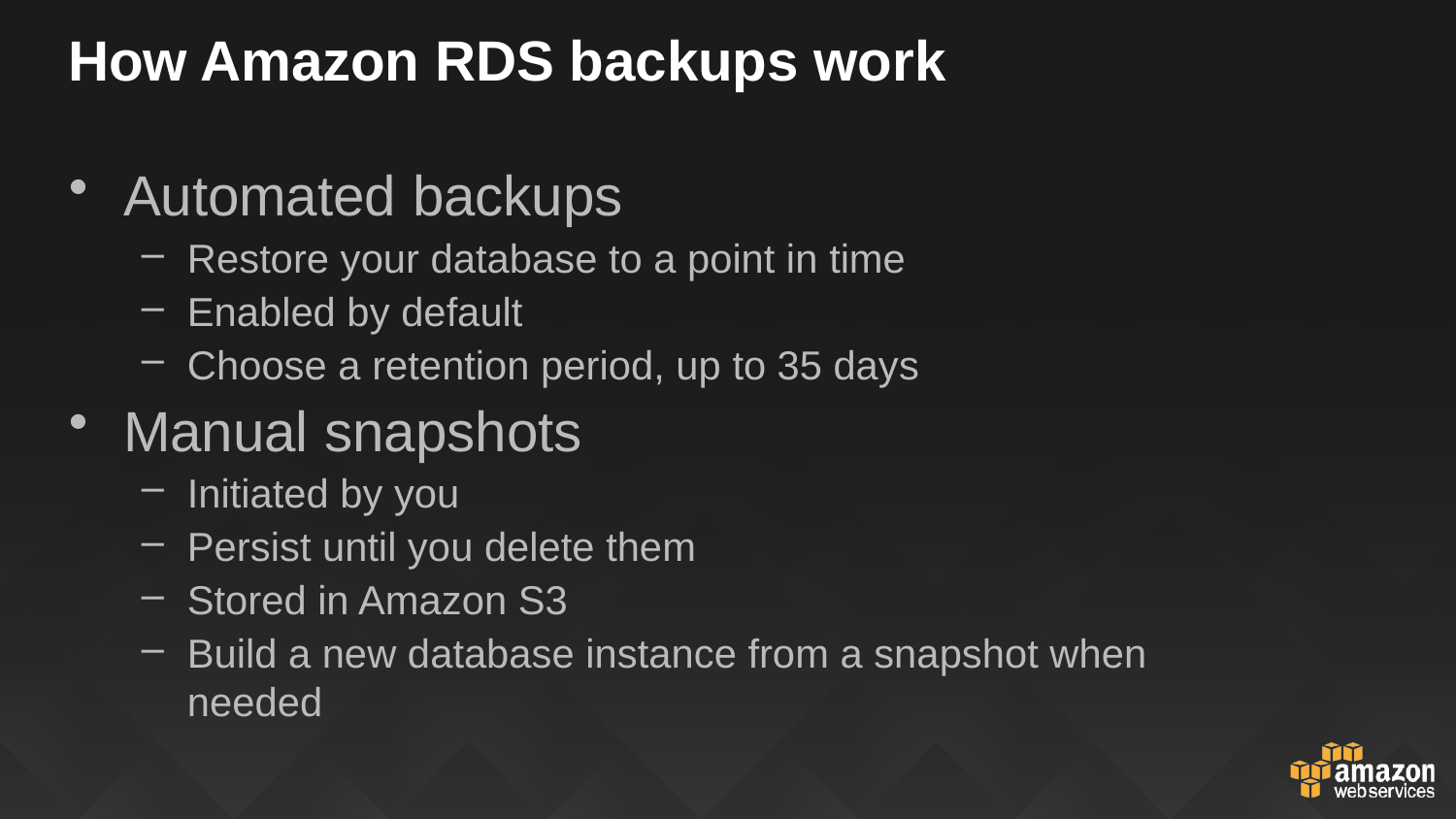

# How Amazon RDS backups work
Automated backups
Restore your database to a point in time
Enabled by default
Choose a retention period, up to 35 days
Manual snapshots
Initiated by you
Persist until you delete them
Stored in Amazon S3
Build a new database instance from a snapshot when needed